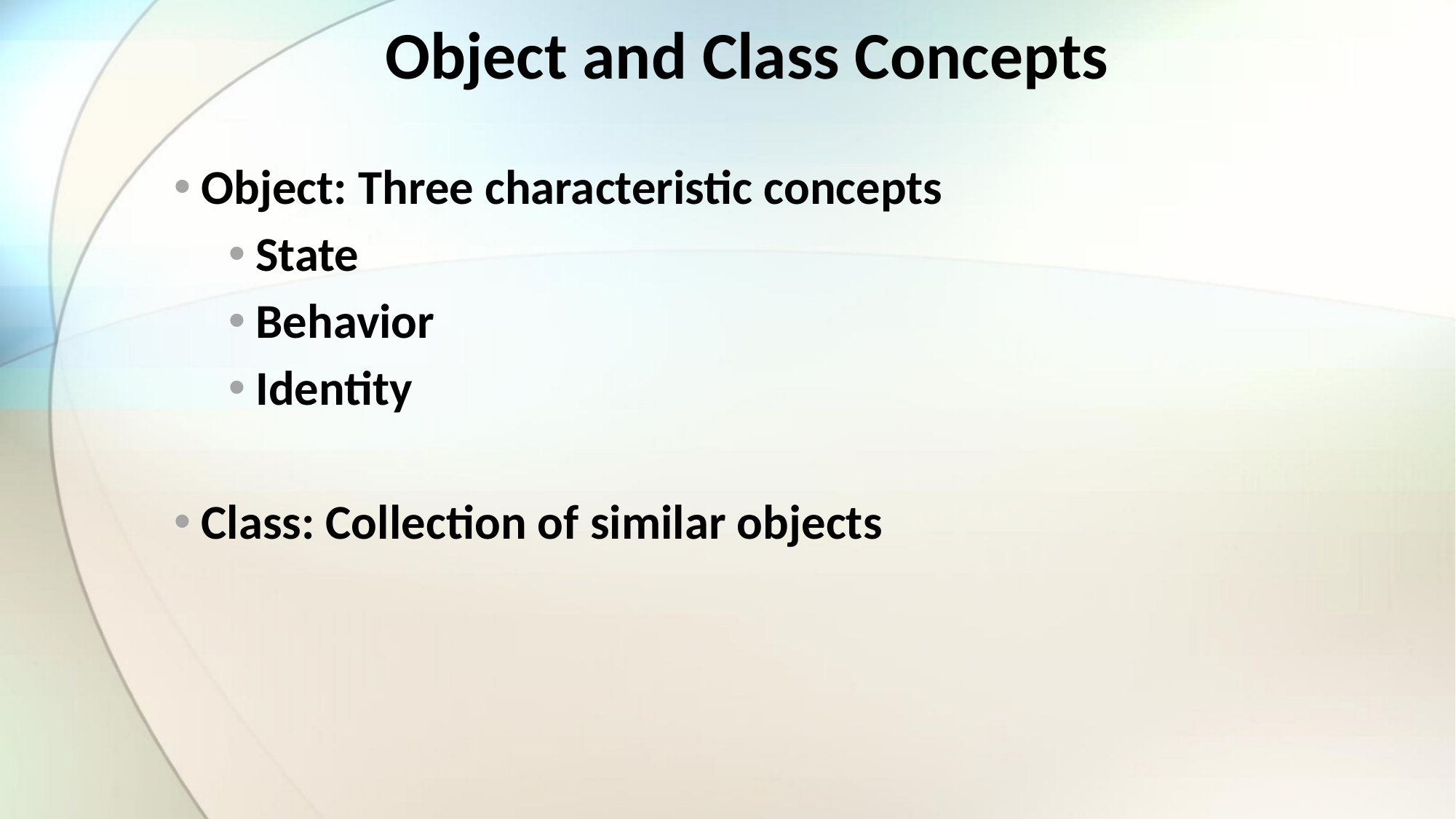

Object and Class Concepts

Object: Three characteristic concepts
State
Behavior
Identity

Class: Collection of similar objects